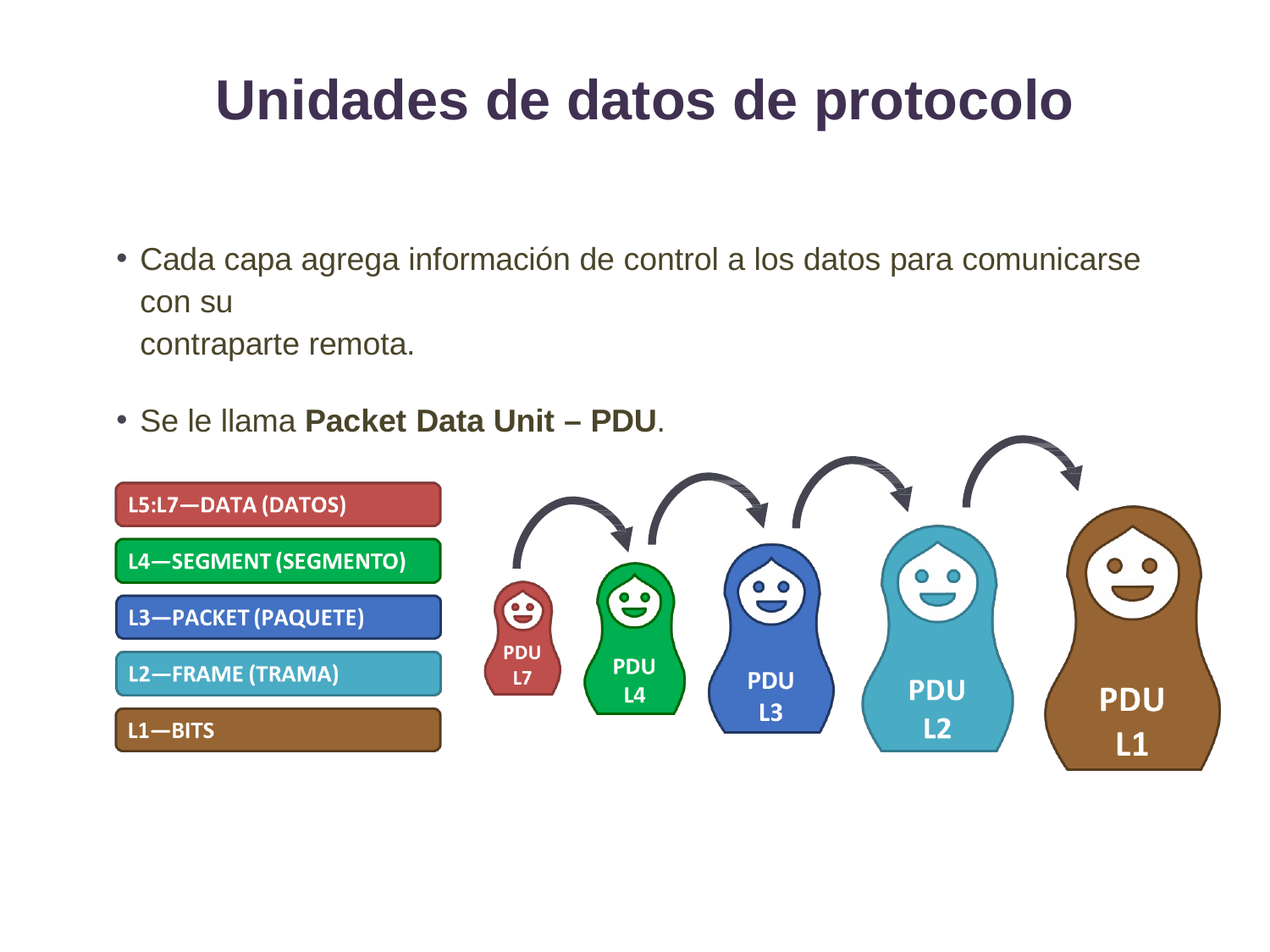

Unidades de datos de protocolo
Cada capa agrega información de control a los datos para comunicarse con su
contraparte remota.

Se le llama Packet Data Unit – PDU.